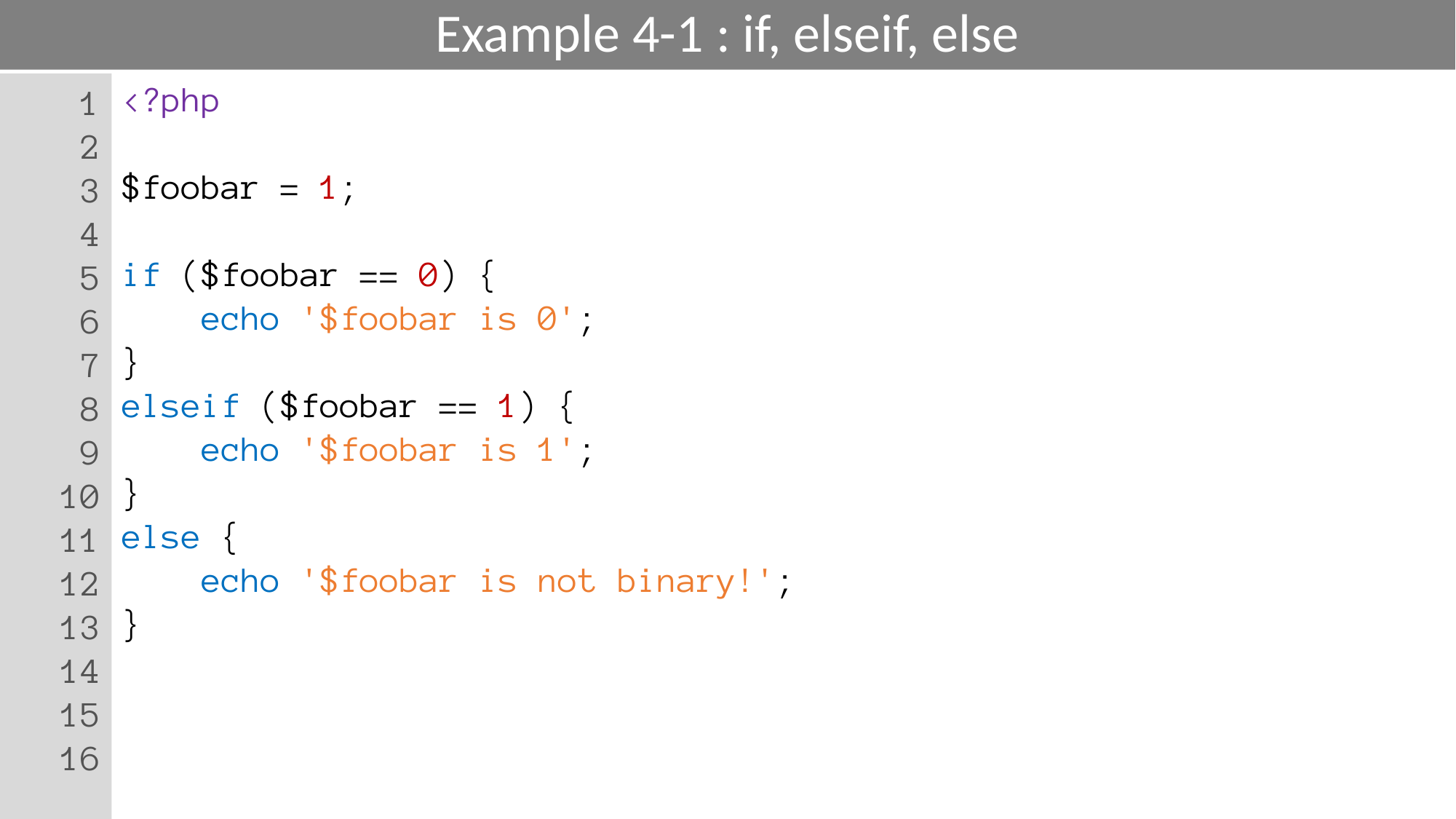

# Example 4-1 : if, elseif, else
1
2
3
4
5
6
7
8
9
10
11
12
13
14
15
16

<?php

$foobar = 1;

if ($foobar == 0) {
    echo '$foobar is 0';
}
elseif ($foobar == 1) {
    echo '$foobar is 1';
}
else {
    echo '$foobar is not binary!';
}